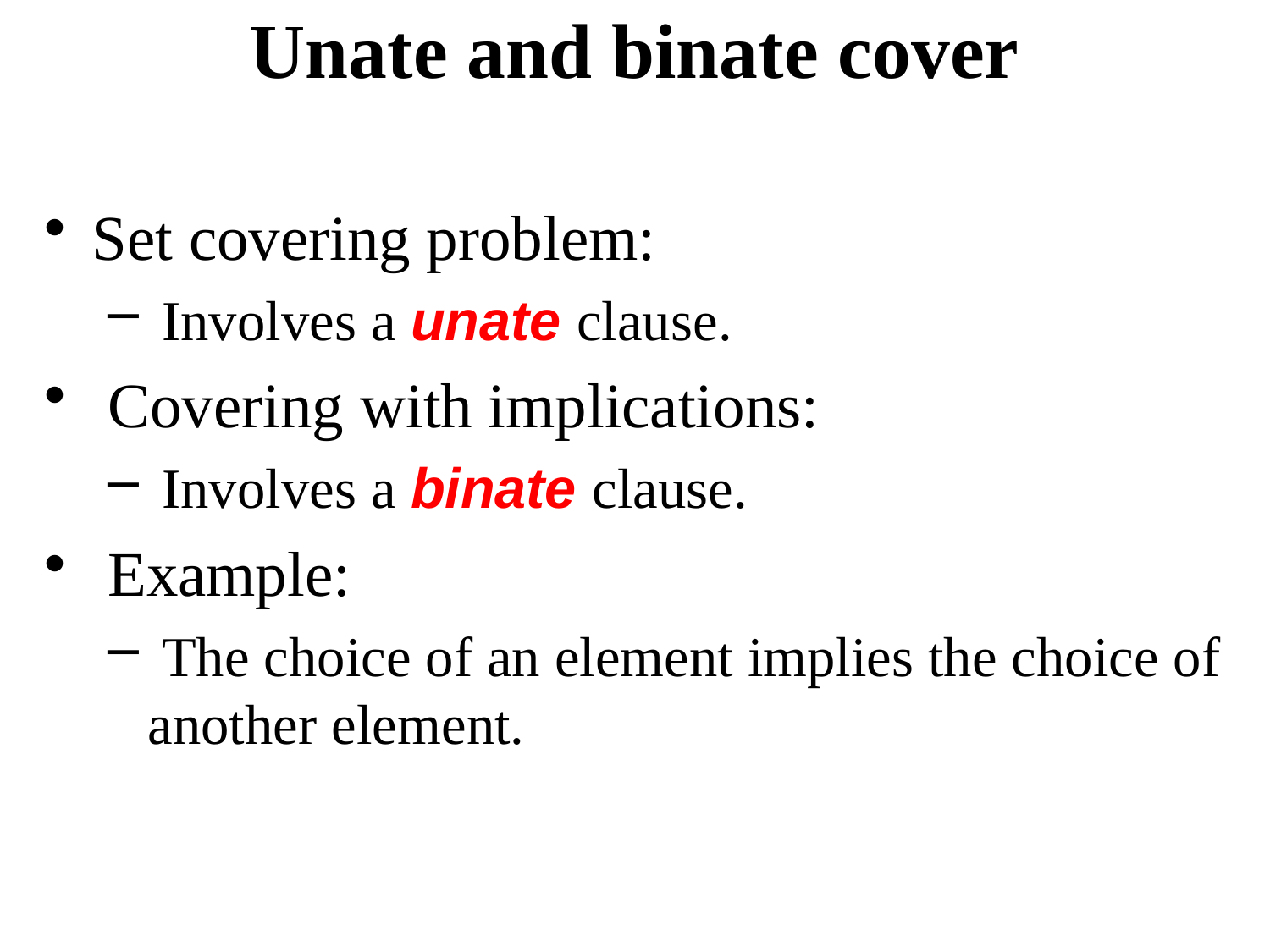

# Unate and binate cover
Set covering problem:
 Involves a unate clause.
 Covering with implications:
 Involves a binate clause.
 Example:
 The choice of an element implies the choice of another element.